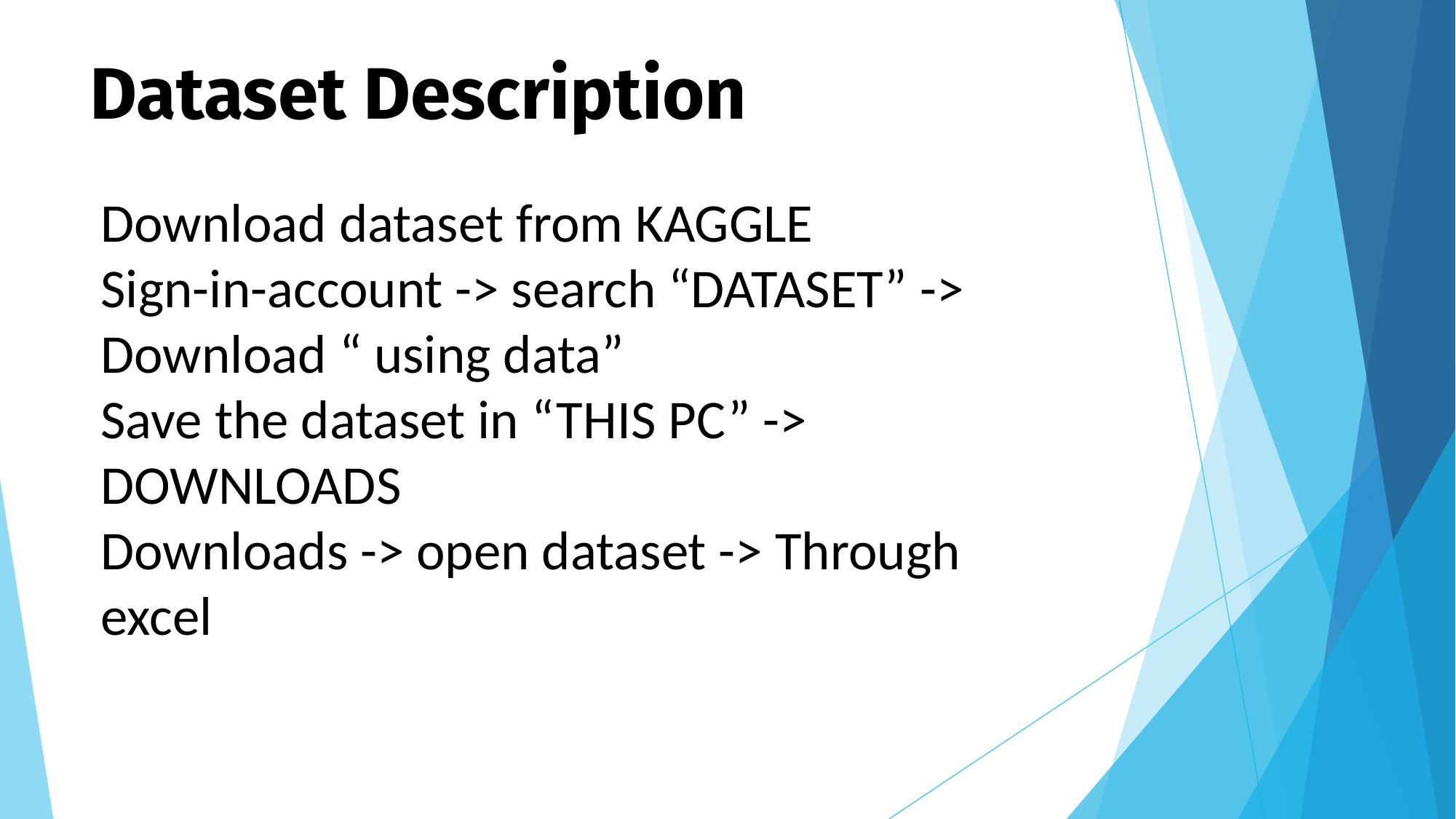

# Dataset Description
Download dataset from KAGGLE
Sign-in-account -> search “DATASET” -> Download “ using data”
Save the dataset in “THIS PC” -> DOWNLOADS
Downloads -> open dataset -> Through excel